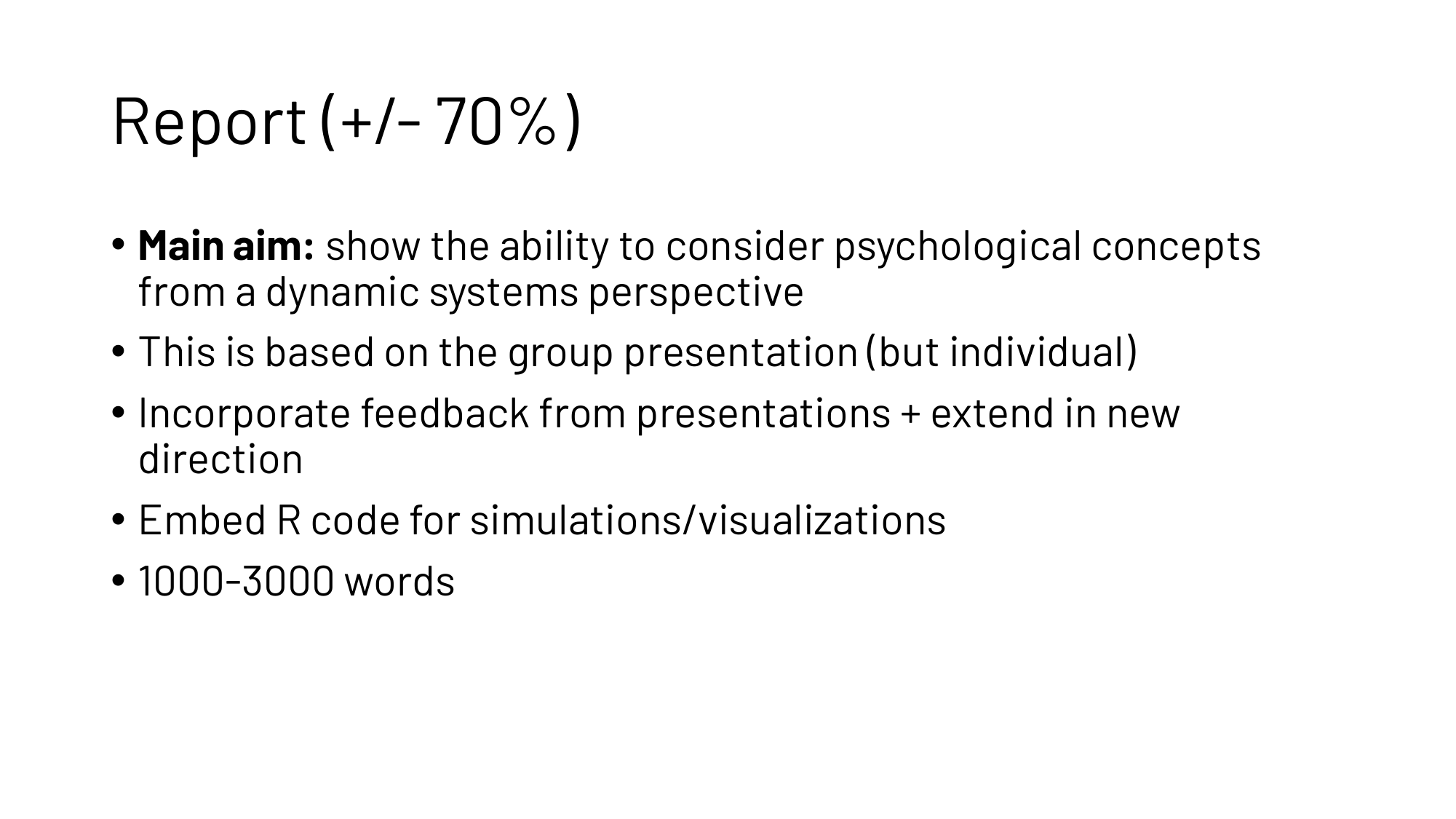

# Report (+/- 70%)
Main aim: show the ability to consider psychological concepts from a dynamic systems perspective
This is based on the group presentation (but individual)
Incorporate feedback from presentations + extend in new direction
Embed R code for simulations/visualizations
1000-3000 words